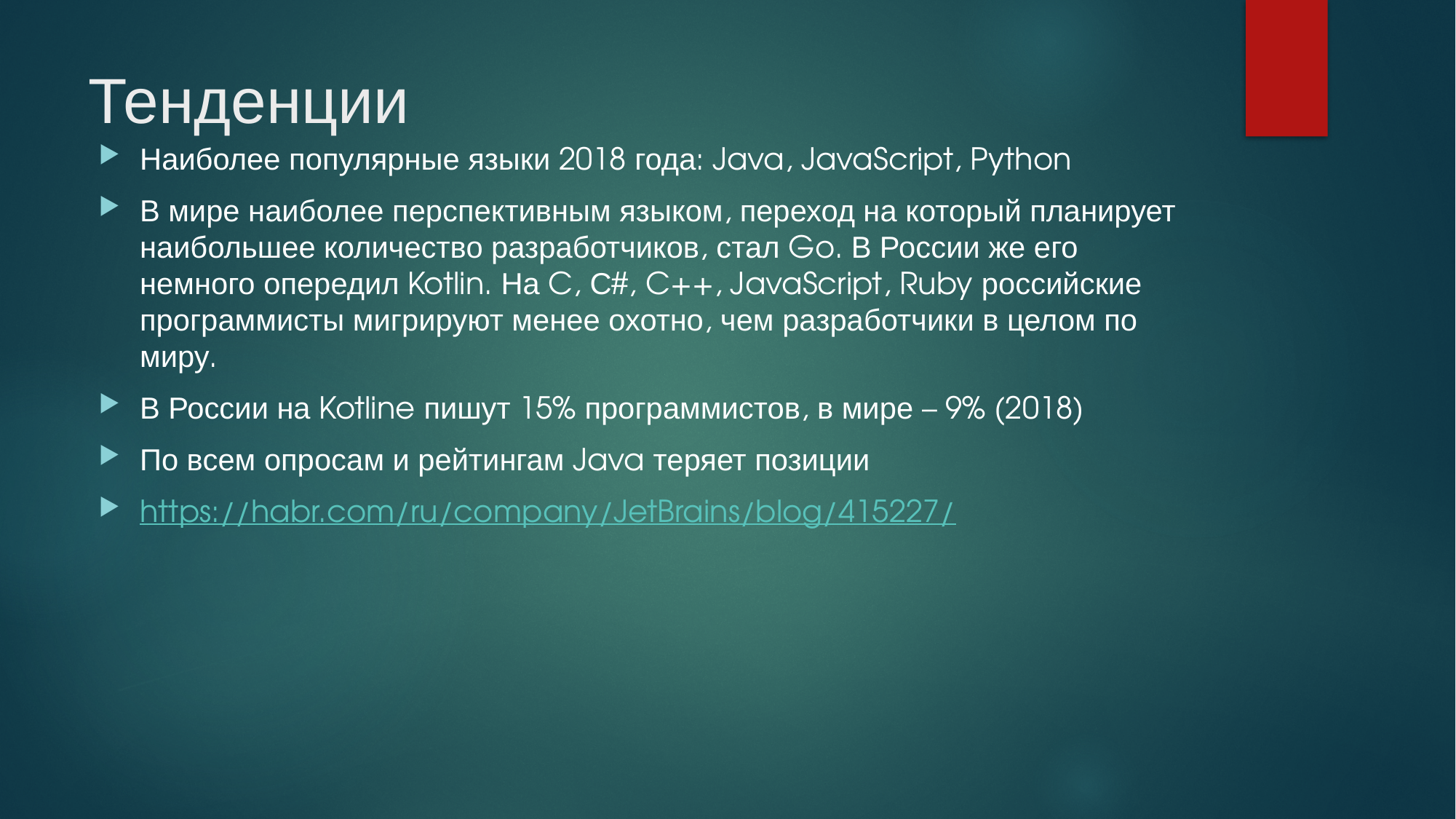

# Тенденции
Наиболее популярные языки 2018 года: Java, JavaScript, Python
В мире наиболее перспективным языком, переход на который планирует наибольшее количество разработчиков, стал Go. В России же его немного опередил Kotlin. На C, С#, C++, JavaScript, Ruby российские программисты мигрируют менее охотно, чем разработчики в целом по миру.
В России на Kotline пишут 15% программистов, в мире – 9% (2018)
По всем опросам и рейтингам Java теряет позиции
https://habr.com/ru/company/JetBrains/blog/415227/